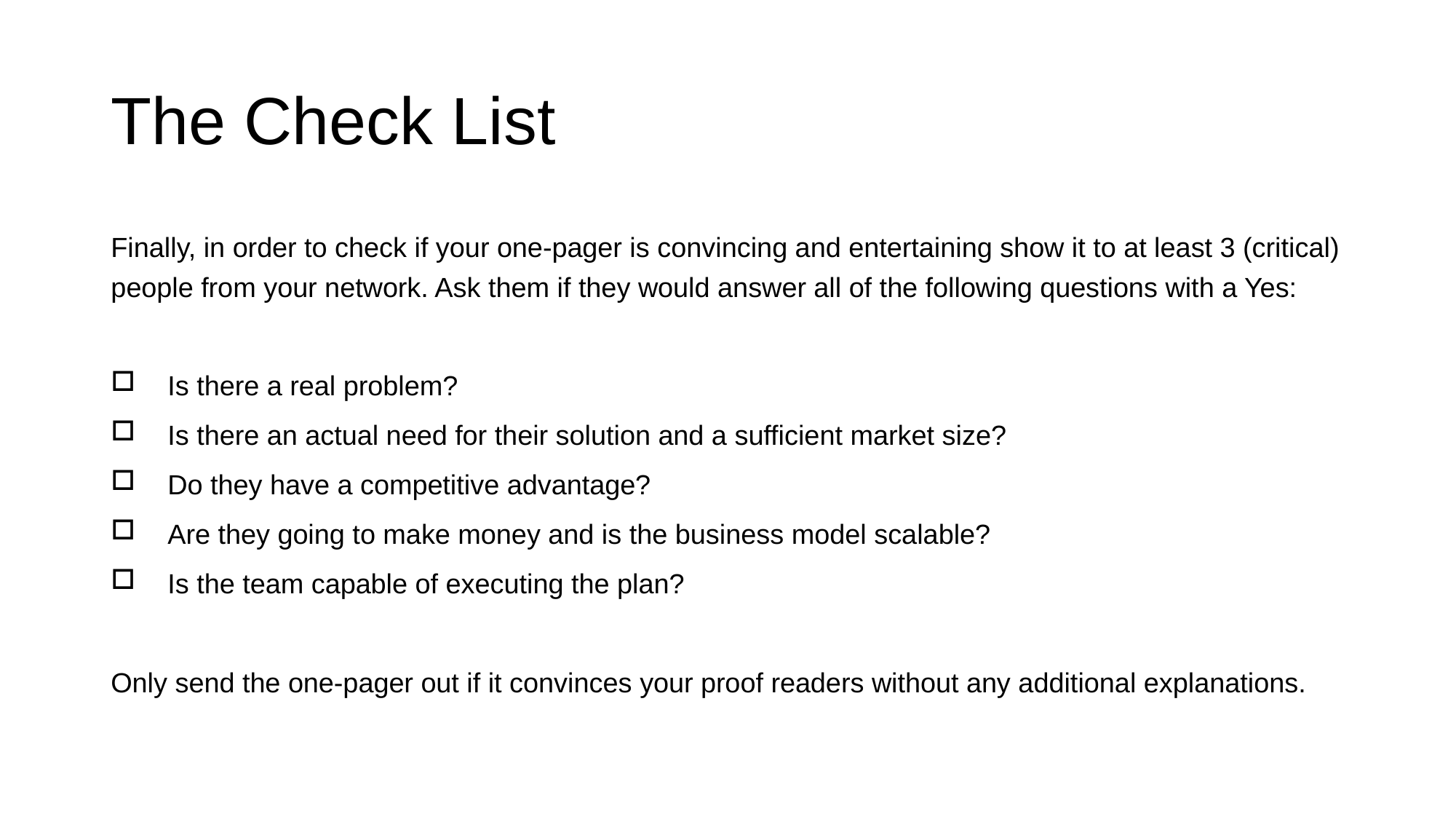

# The Check List
Finally, in order to check if your one-pager is convincing and entertaining show it to at least 3 (critical) people from your network. Ask them if they would answer all of the following questions with a Yes:

Is there a real problem?
Is there an actual need for their solution and a sufficient market size?
Do they have a competitive advantage?
Are they going to make money and is the business model scalable?
Is the team capable of executing the plan?

Only send the one-pager out if it convinces your proof readers without any additional explanations.